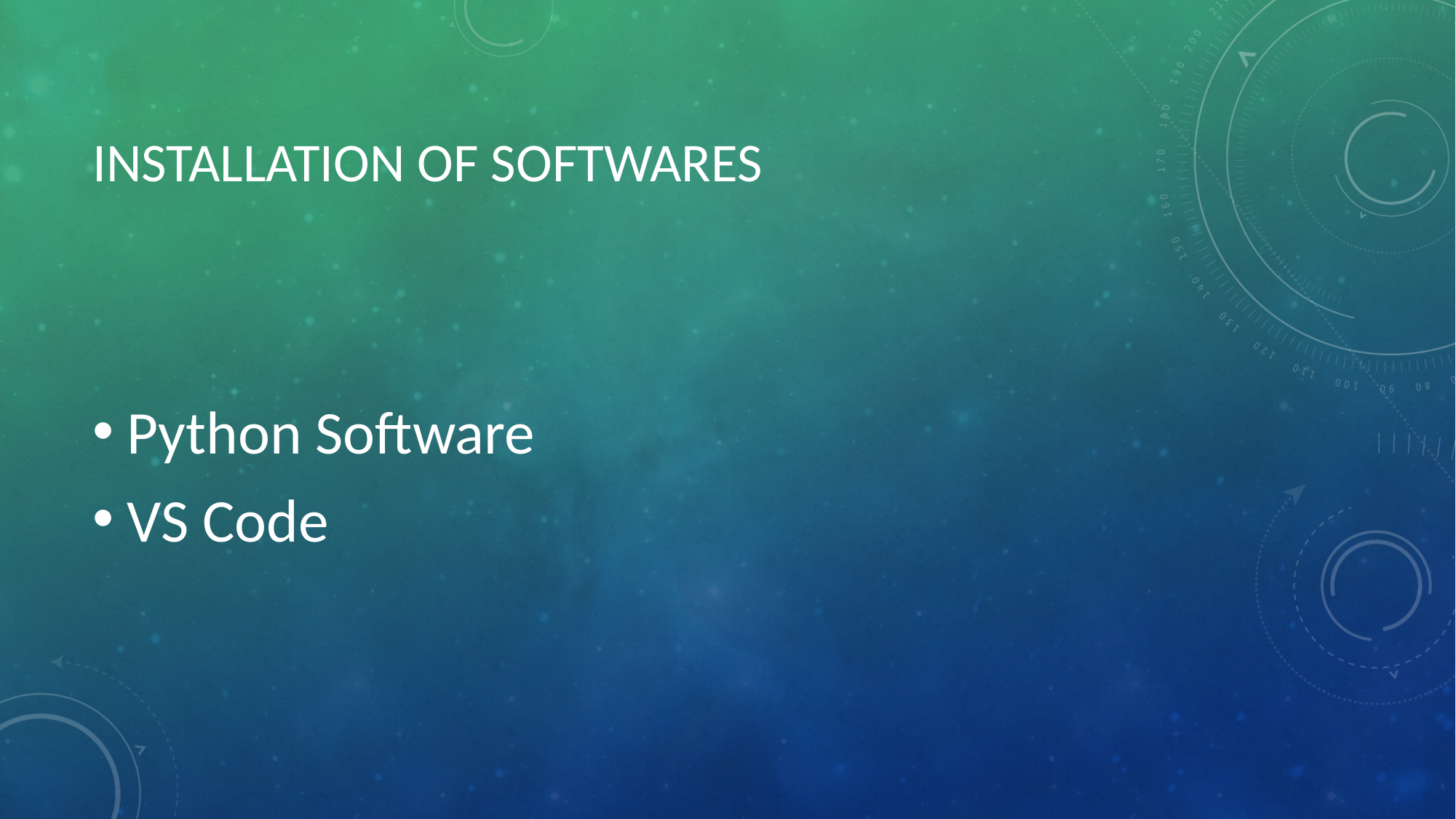

# Installation of softwares
Python Software
VS Code